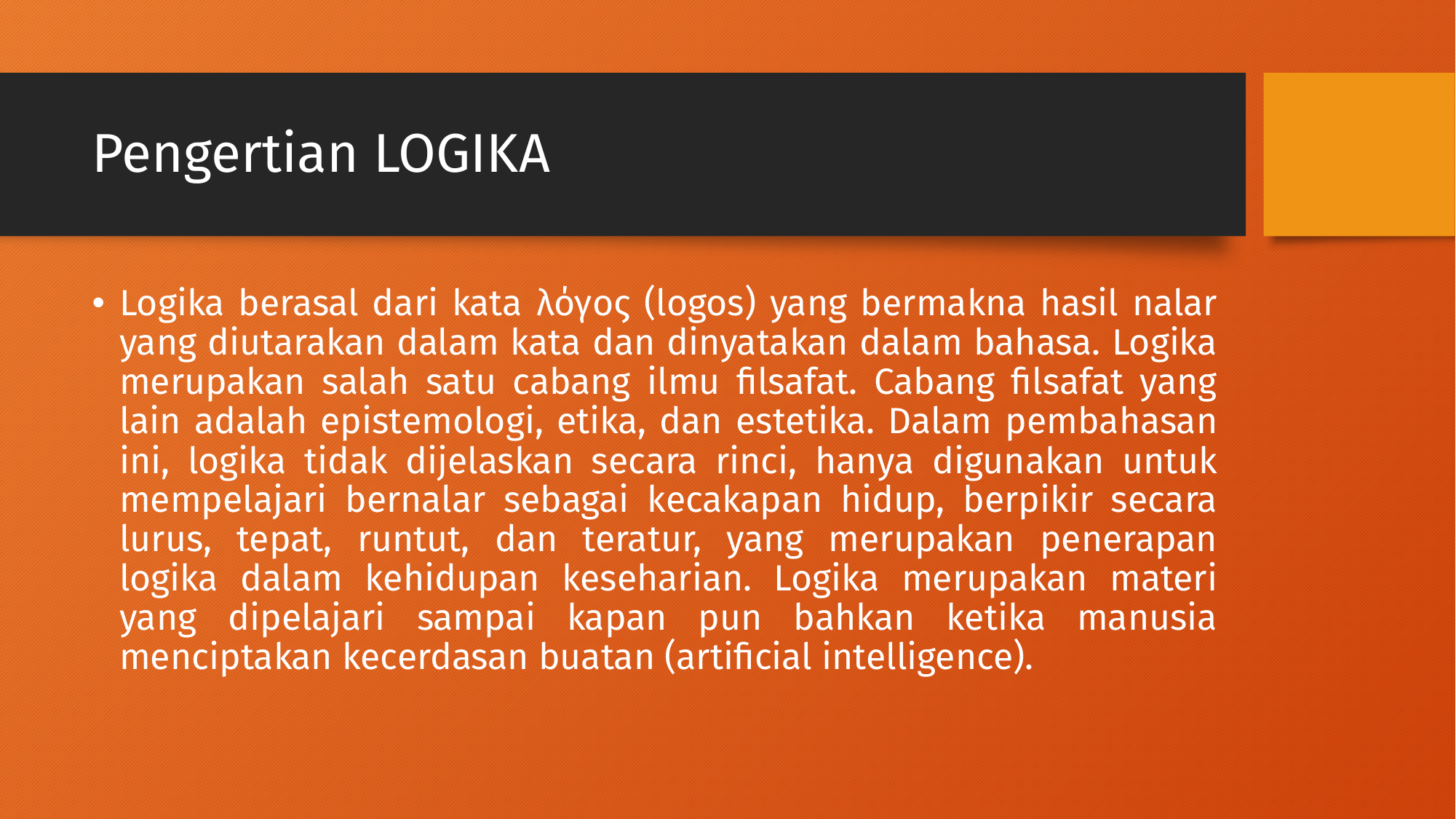

# Pengertian LOGIKA
Logika berasal dari kata λόγος (logos) yang bermakna hasil nalar yang diutarakan dalam kata dan dinyatakan dalam bahasa. Logika merupakan salah satu cabang ilmu filsafat. Cabang filsafat yang lain adalah epistemologi, etika, dan estetika. Dalam pembahasan ini, logika tidak dijelaskan secara rinci, hanya digunakan untuk mempelajari bernalar sebagai kecakapan hidup, berpikir secara lurus, tepat, runtut, dan teratur, yang merupakan penerapan logika dalam kehidupan keseharian. Logika merupakan materi yang dipelajari sampai kapan pun bahkan ketika manusia menciptakan kecerdasan buatan (artificial intelligence).